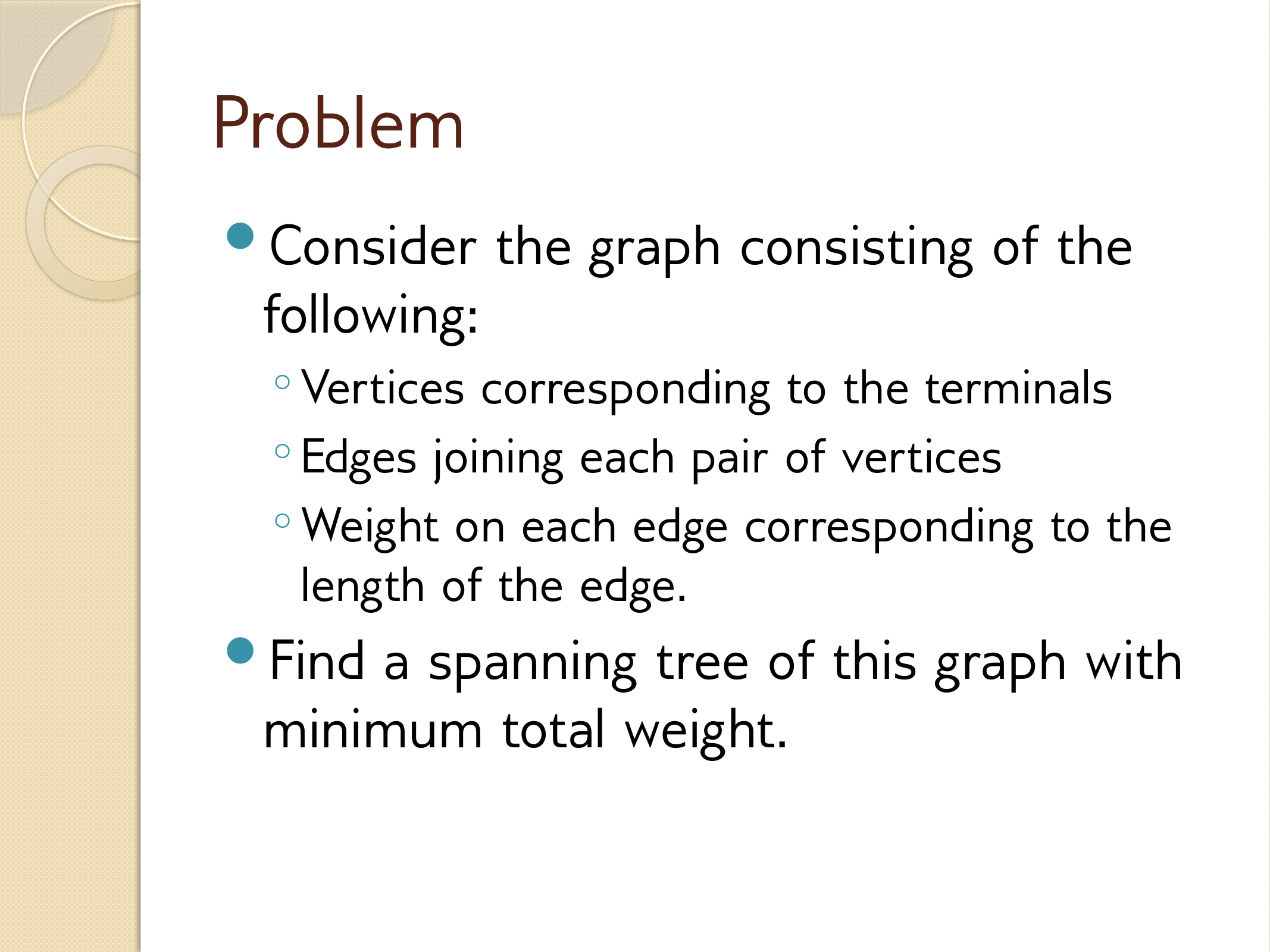

# Problem
Consider the graph consisting of the following:
Vertices corresponding to the terminals
Edges joining each pair of vertices
Weight on each edge corresponding to the length of the edge.
Find a spanning tree of this graph with minimum total weight.